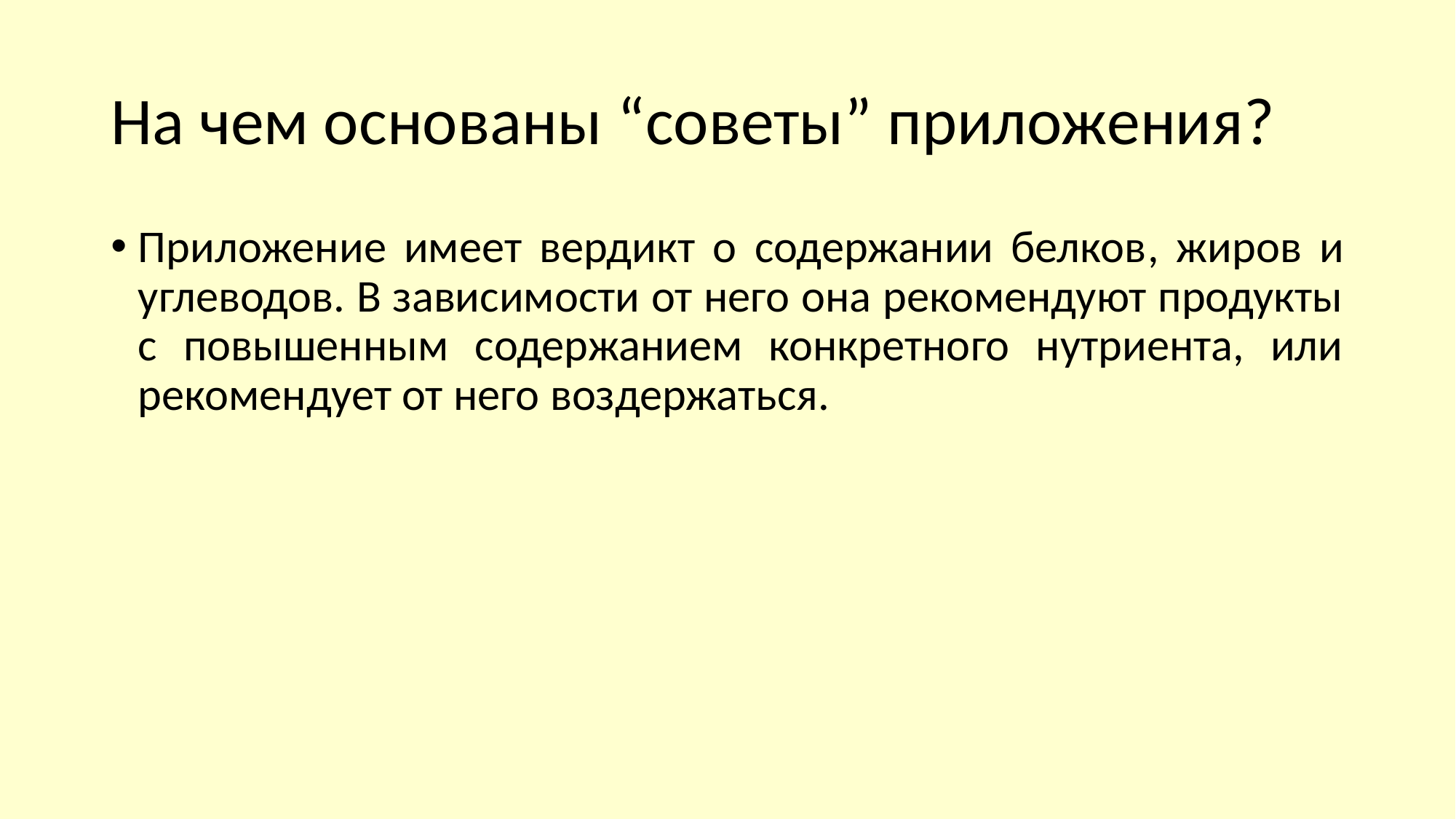

# На чем основаны “советы” приложения?
Приложение имеет вердикт о содержании белков, жиров и углеводов. В зависимости от него она рекомендуют продукты с повышенным содержанием конкретного нутриента, или рекомендует от него воздержаться.